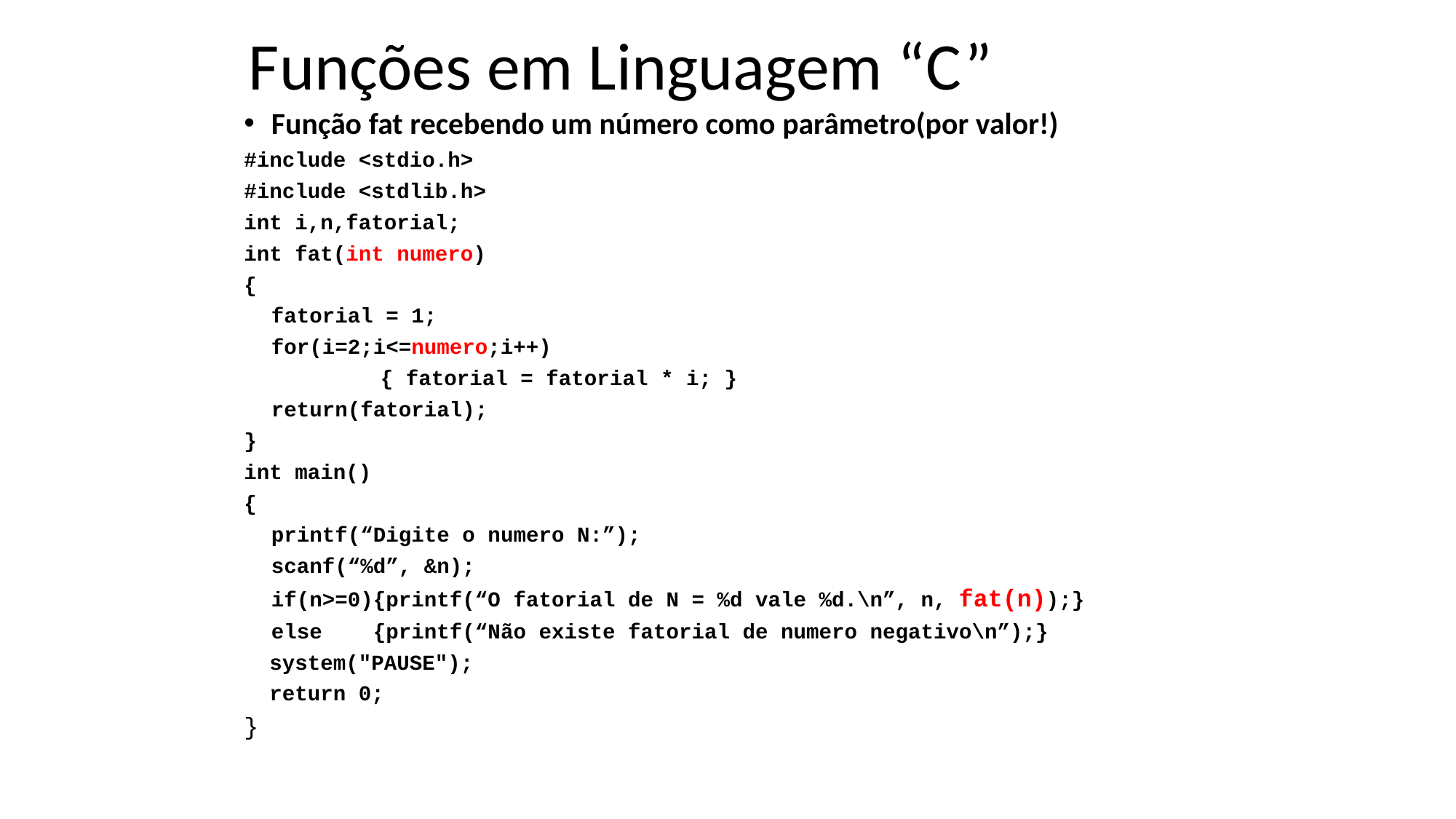

# Funções em Linguagem “C”
Função fat recebendo um número como parâmetro(por valor!)
#include <stdio.h>
#include <stdlib.h>
int i,n,fatorial;
int fat(int numero)
{
	fatorial = 1;
	for(i=2;i<=numero;i++)
		{ fatorial = fatorial * i; }
	return(fatorial);
}
int main()
{
	printf(“Digite o numero N:”);
	scanf(“%d”, &n);
	if(n>=0){printf(“O fatorial de N = %d vale %d.\n”, n, fat(n));}
	else    {printf(“Não existe fatorial de numero negativo\n”);}
  system("PAUSE");
  return 0;
}